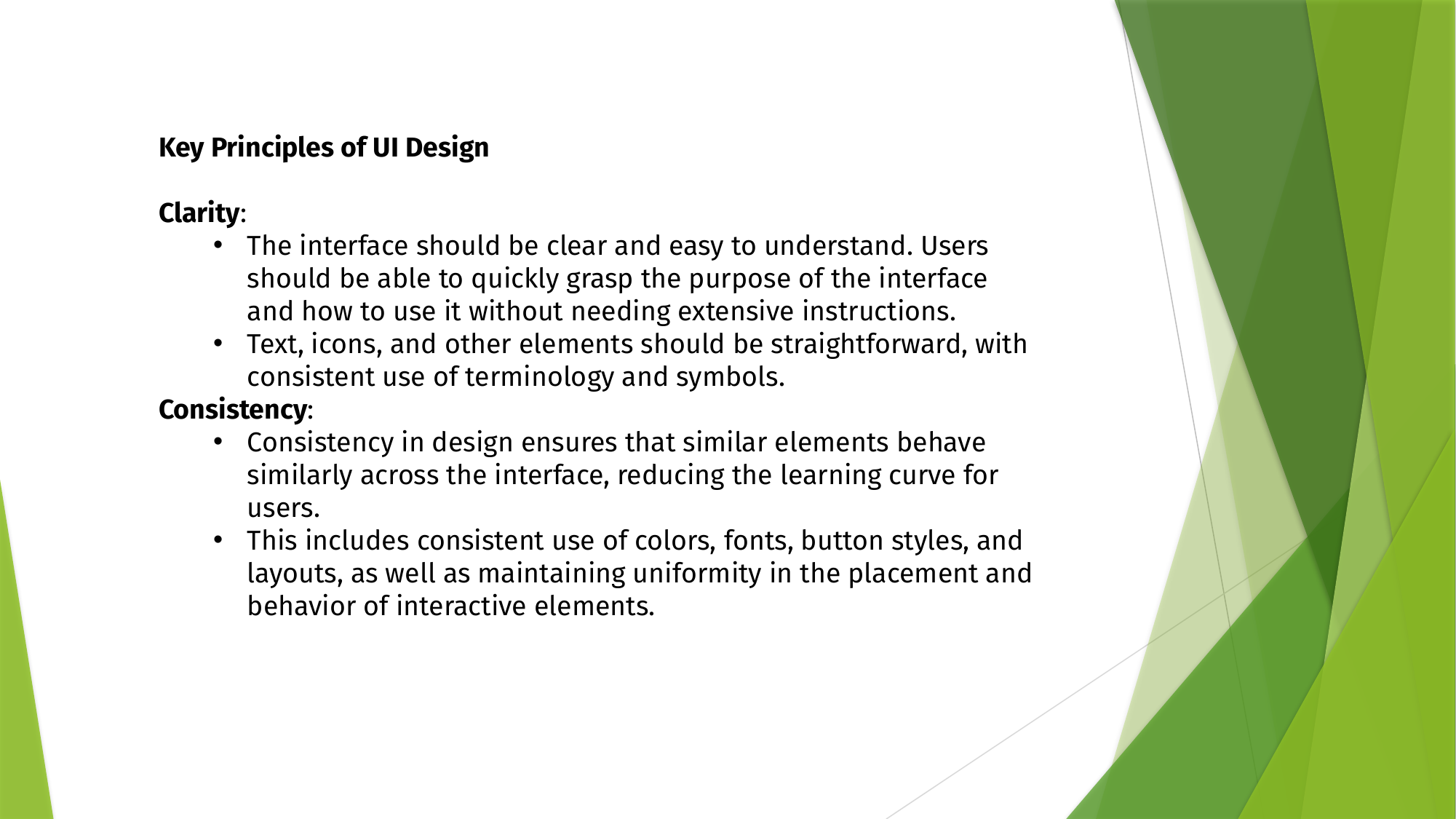

Key Principles of UI Design

Clarity:
The interface should be clear and easy to understand. Users should be able to quickly grasp the purpose of the interface and how to use it without needing extensive instructions.
Text, icons, and other elements should be straightforward, with consistent use of terminology and symbols.
Consistency:
Consistency in design ensures that similar elements behave similarly across the interface, reducing the learning curve for users.
This includes consistent use of colors, fonts, button styles, and layouts, as well as maintaining uniformity in the placement and behavior of interactive elements.